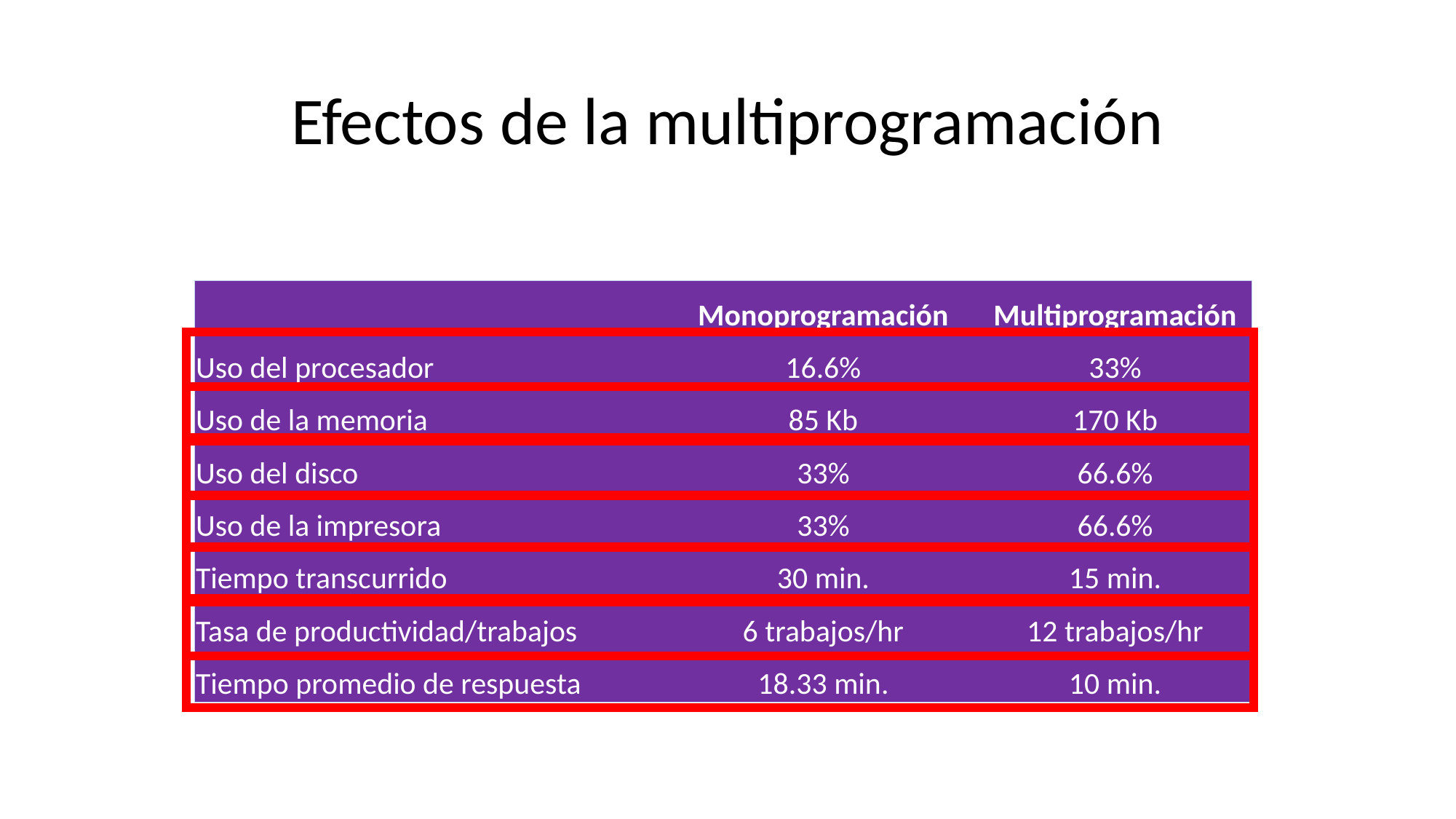

# Efectos de la multiprogramación
|  | Monoprogramación | Multiprogramación |
| --- | --- | --- |
| Uso del procesador | 16.6% | 33% |
| Uso de la memoria | 85 Kb | 170 Kb |
| Uso del disco | 33% | 66.6% |
| Uso de la impresora | 33% | 66.6% |
| Tiempo transcurrido | 30 min. | 15 min. |
| Tasa de productividad/trabajos | 6 trabajos/hr | 12 trabajos/hr |
| Tiempo promedio de respuesta | 18.33 min. | 10 min. |